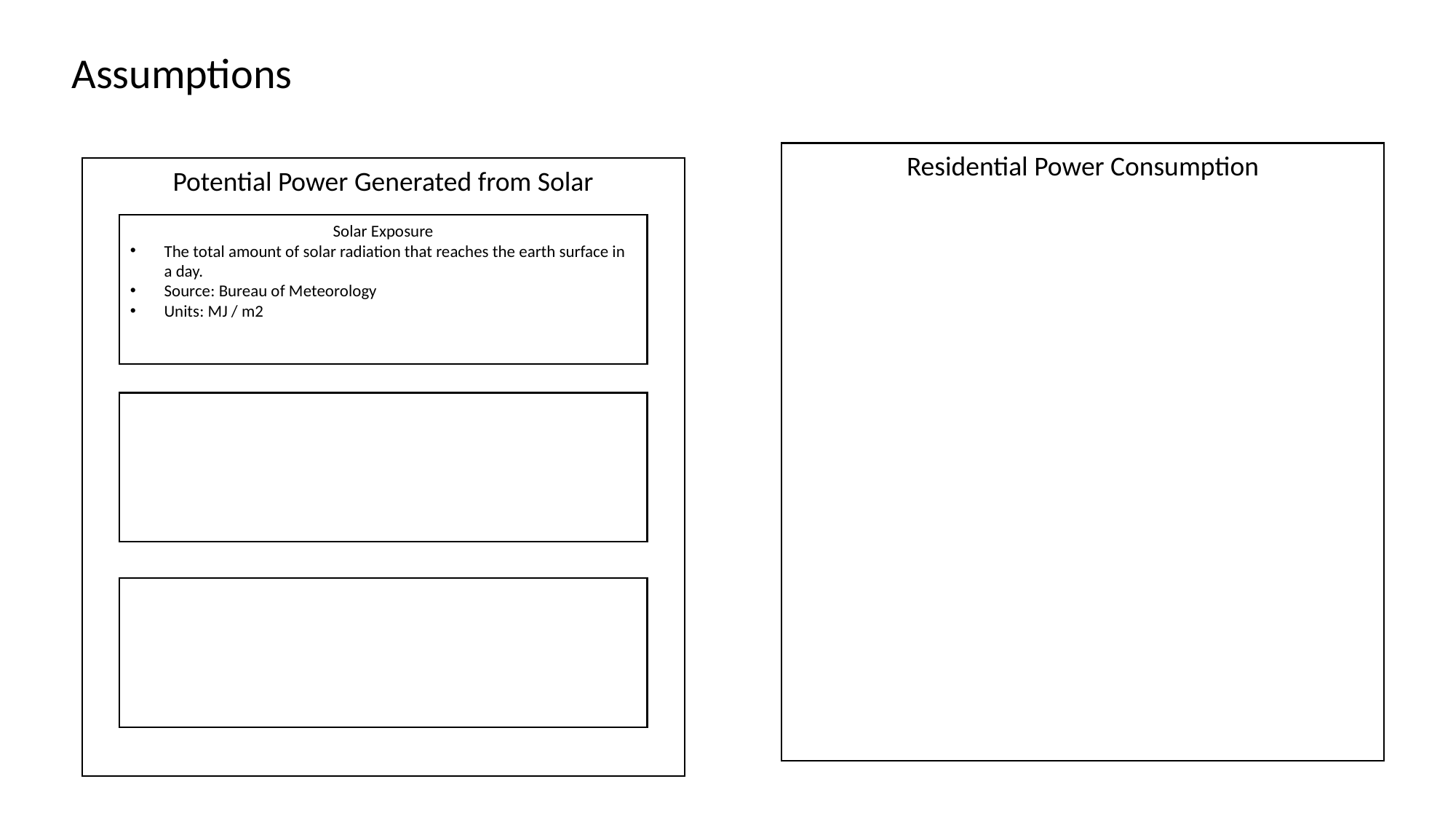

Assumptions
Residential Power Consumption
Potential Power Generated from Solar
Solar Exposure
The total amount of solar radiation that reaches the earth surface in a day.
Source: Bureau of Meteorology
Units: MJ / m2